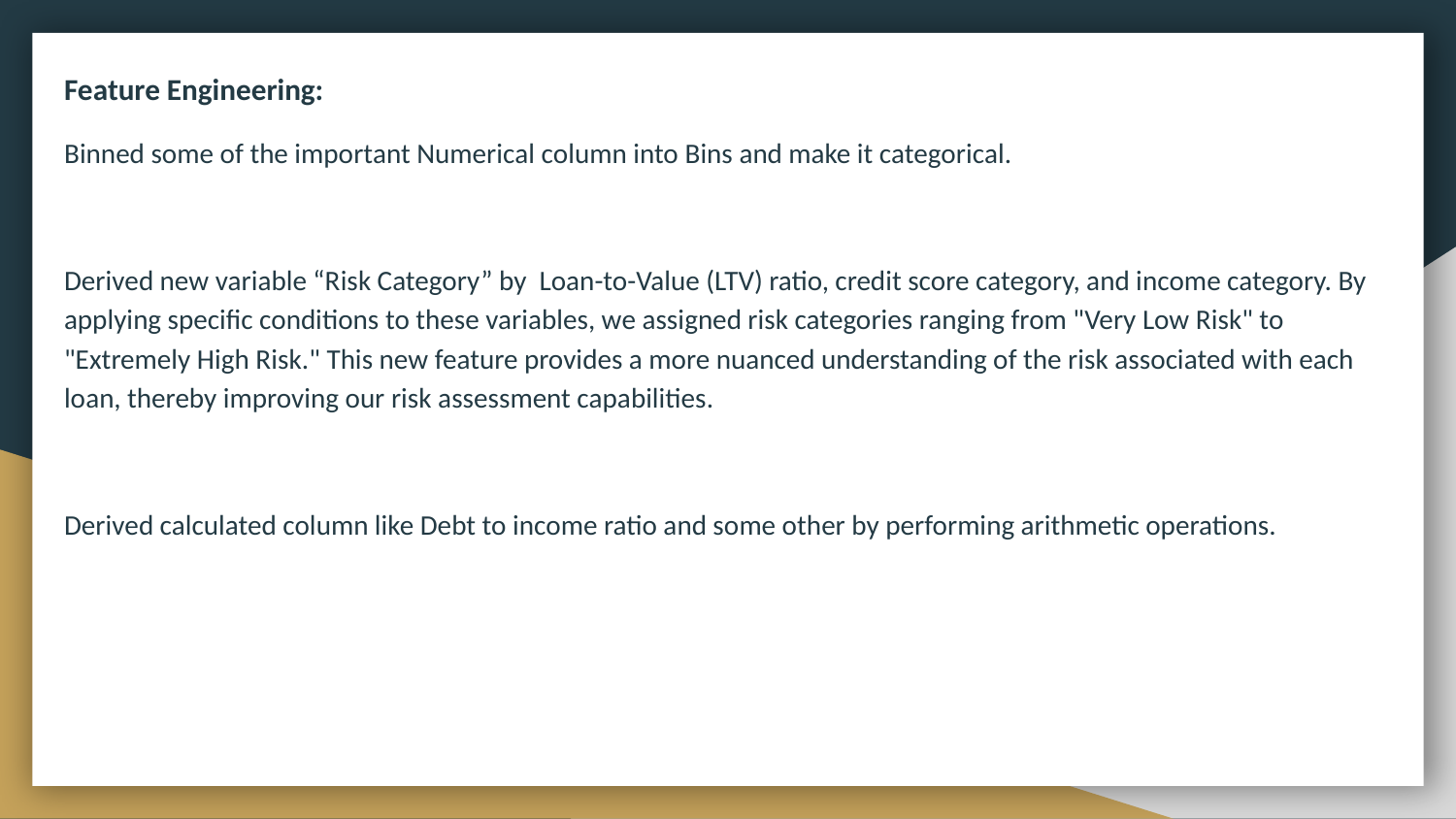

Feature Engineering:
Binned some of the important Numerical column into Bins and make it categorical.

Derived new variable “Risk Category” by  Loan-to-Value (LTV) ratio, credit score category, and income category. By applying specific conditions to these variables, we assigned risk categories ranging from "Very Low Risk" to "Extremely High Risk." This new feature provides a more nuanced understanding of the risk associated with each loan, thereby improving our risk assessment capabilities.

Derived calculated column like Debt to income ratio and some other by performing arithmetic operations.
#